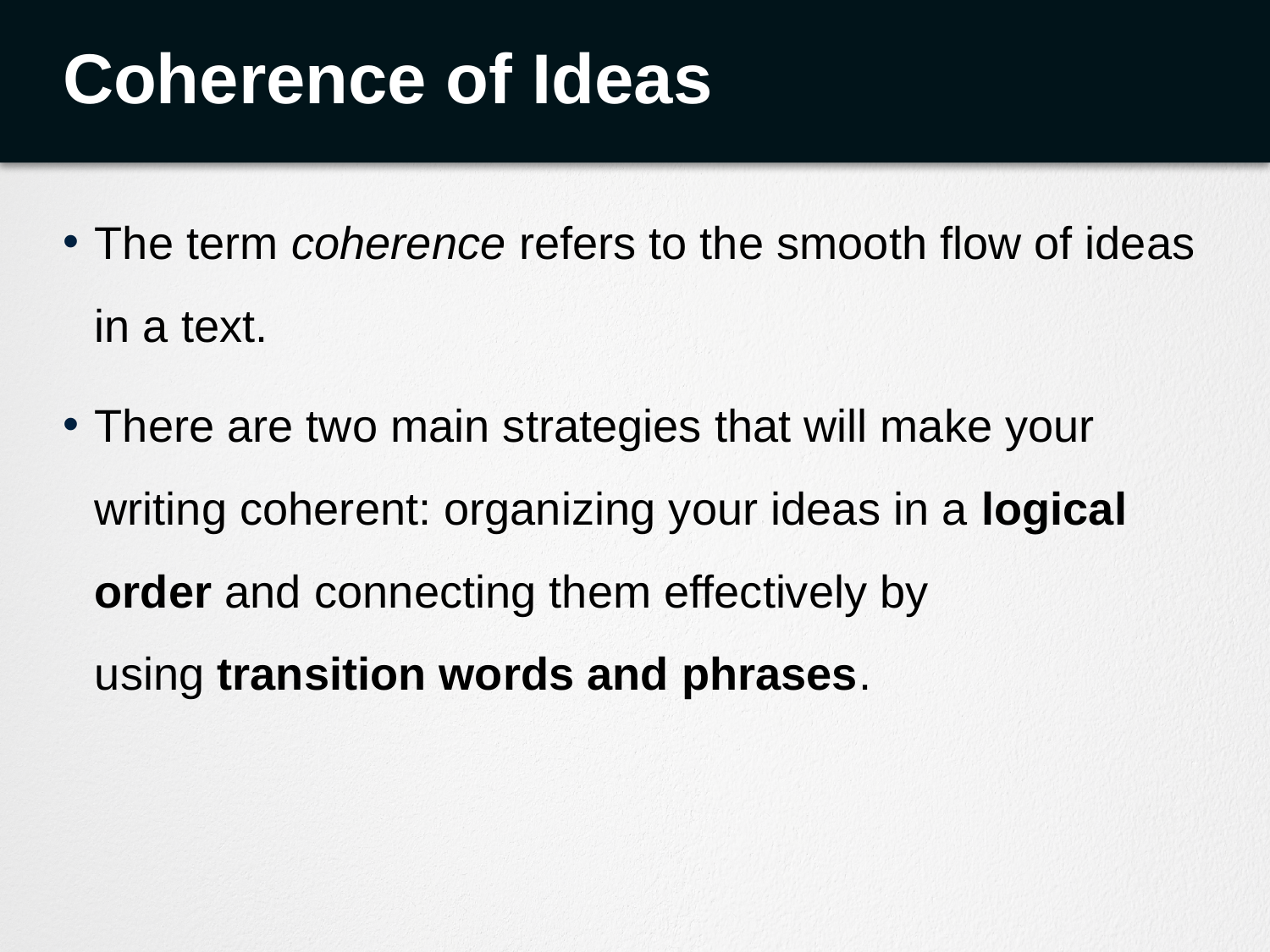

# Coherence of Ideas
The term coherence refers to the smooth flow of ideas in a text.
There are two main strategies that will make your writing coherent: organizing your ideas in a logical order and connecting them effectively by using transition words and phrases.